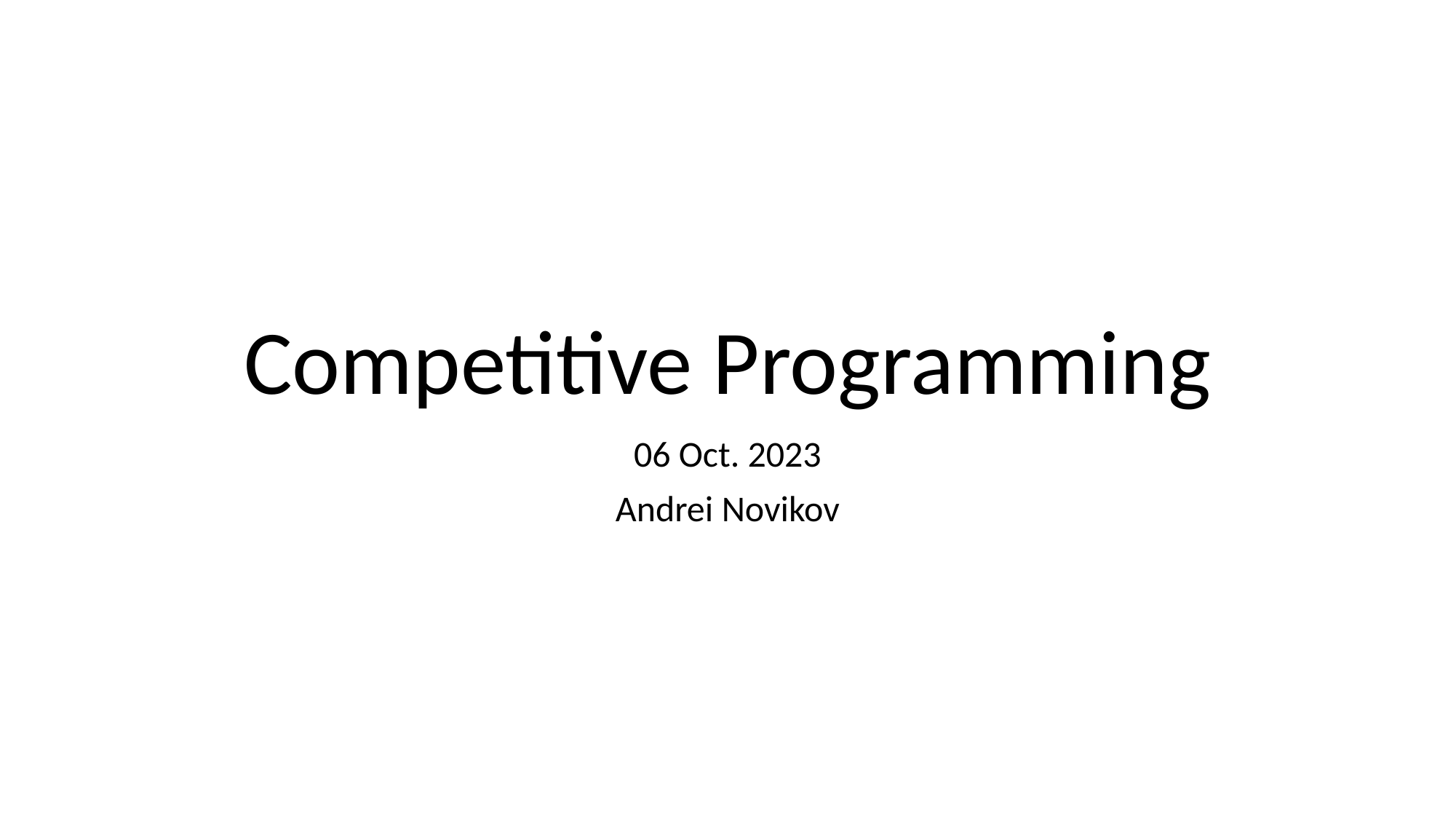

# Competitive Programming
06 Oct. 2023
Andrei Novikov